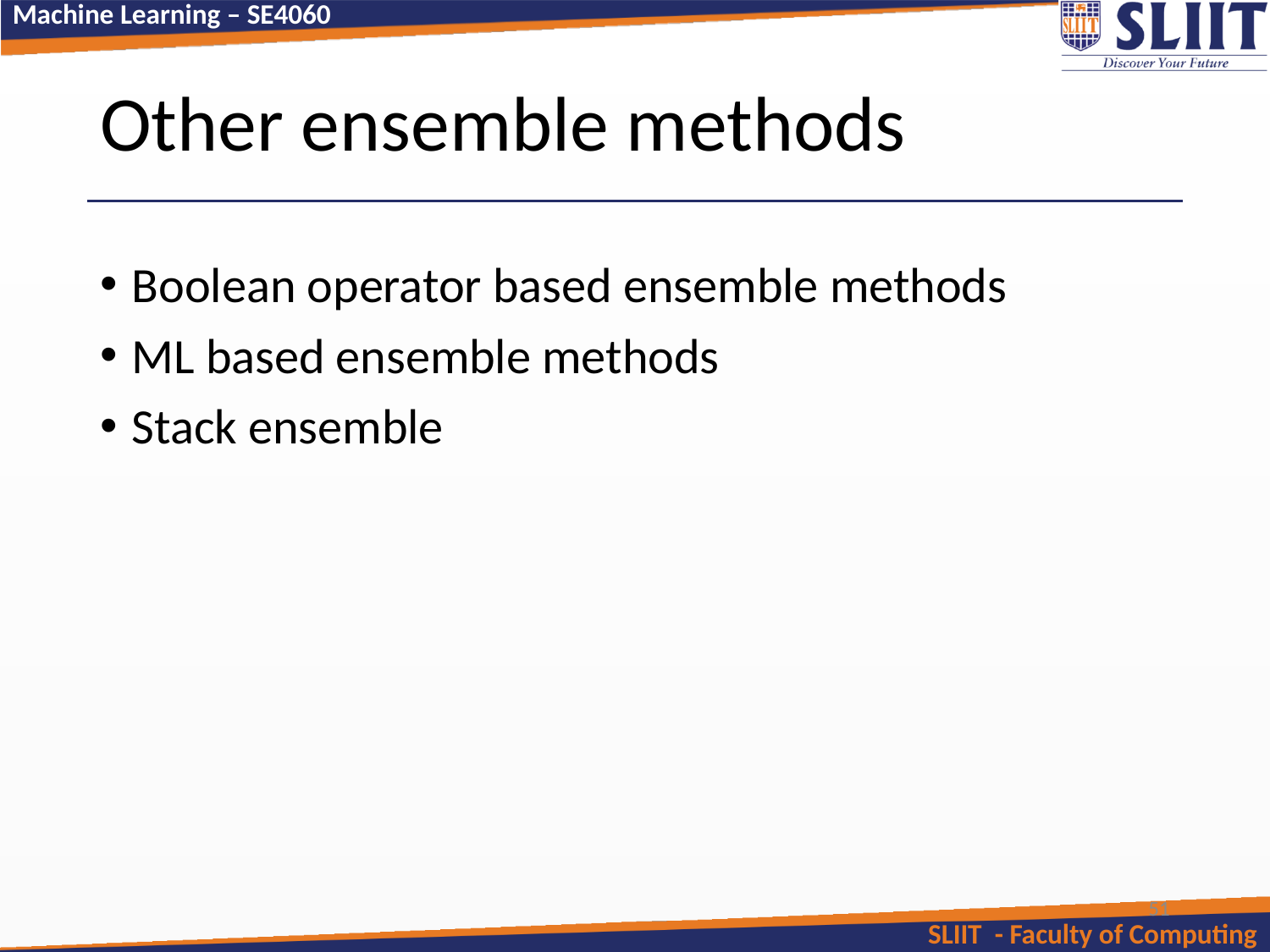

# Other ensemble methods
Boolean operator based ensemble methods
ML based ensemble methods
Stack ensemble
51